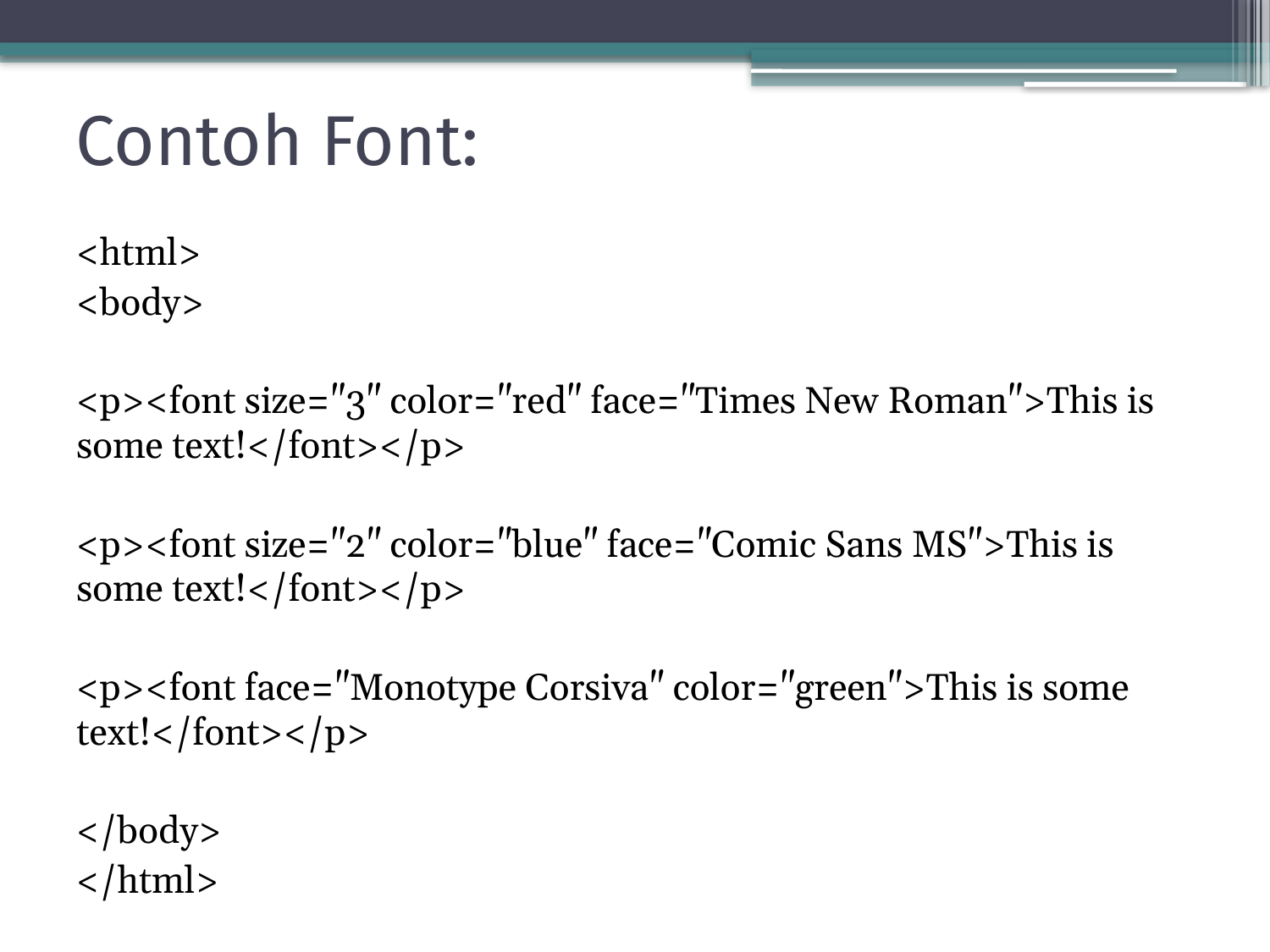

# Contoh Font:
<html>
<body>

<p><font size="3" color="red" face="Times New Roman">This is some text!</font></p>

<p><font size="2" color="blue" face="Comic Sans MS">This is some text!</font></p>

<p><font face="Monotype Corsiva" color="green">This is some text!</font></p>

</body>
</html>